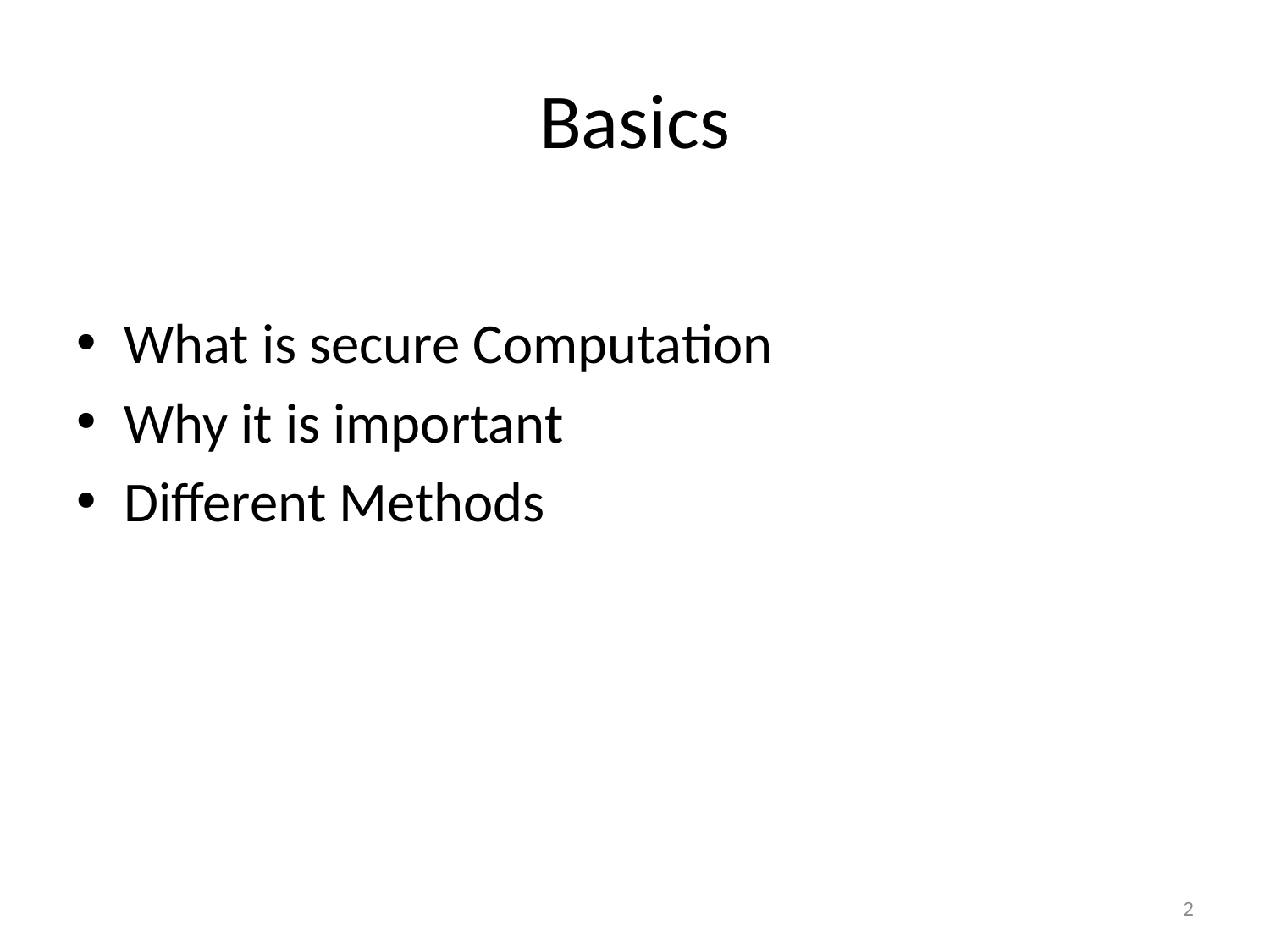

# Basics

What is secure Computation
Why it is important
Different Methods

2